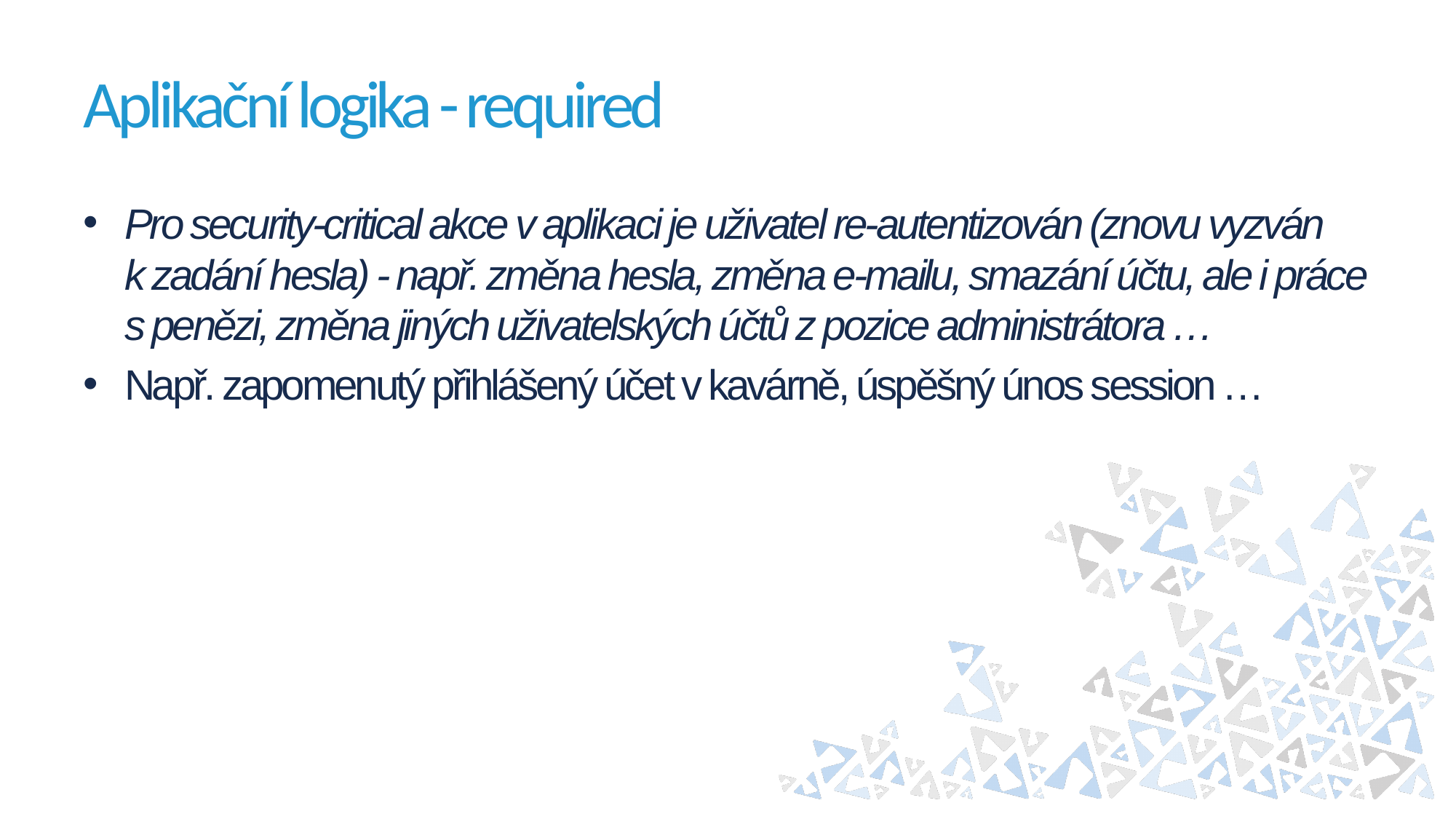

# Aplikační logika - required
Pro security-critical akce v aplikaci je uživatel re-autentizován (znovu vyzván k zadání hesla) - např. změna hesla, změna e-mailu, smazání účtu, ale i práce s penězi, změna jiných uživatelských účtů z pozice administrátora …
Např. zapomenutý přihlášený účet v kavárně, úspěšný únos session …